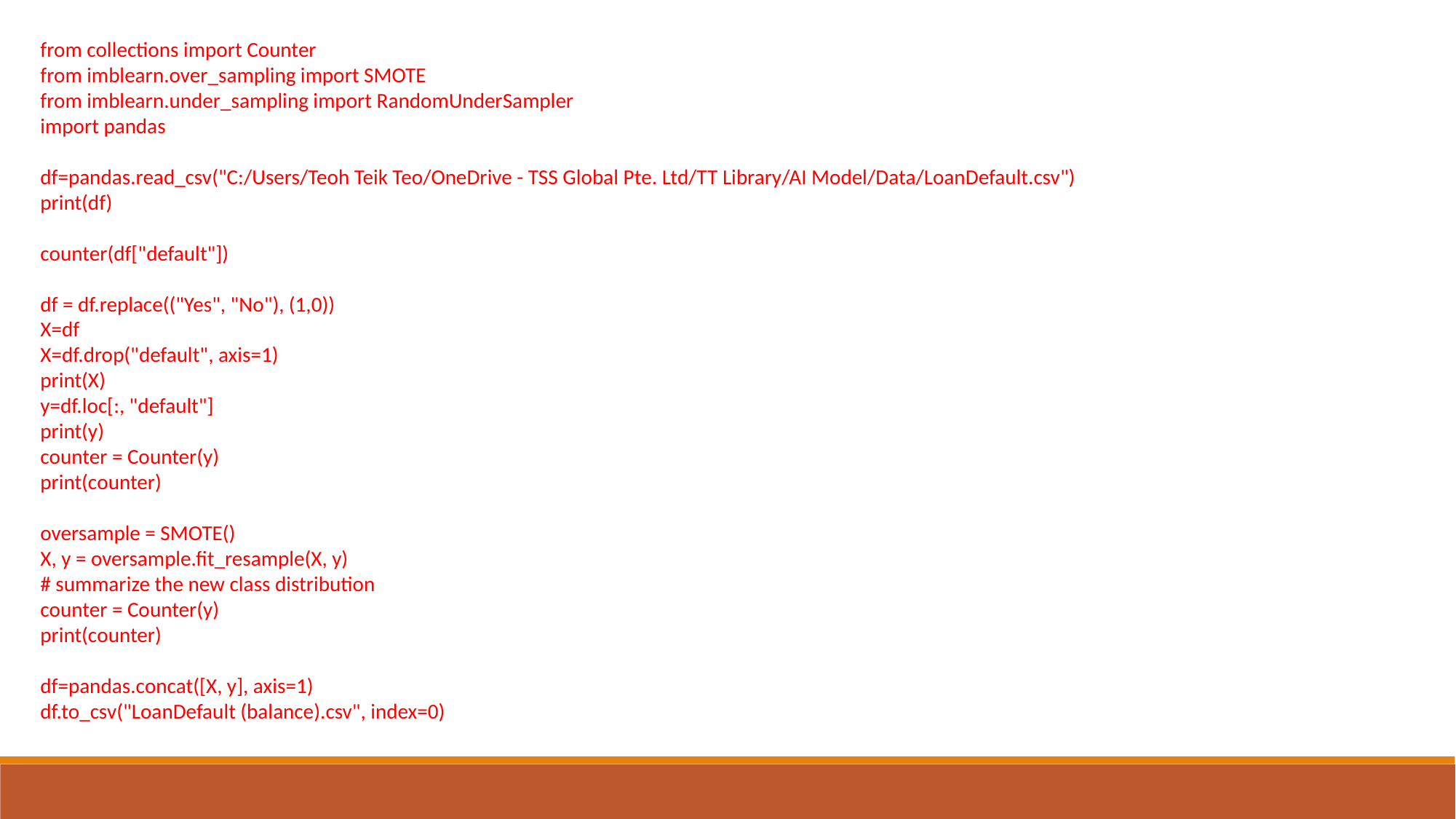

from collections import Counter
from imblearn.over_sampling import SMOTE
from imblearn.under_sampling import RandomUnderSampler
import pandas

df=pandas.read_csv("C:/Users/Teoh Teik Teo/OneDrive - TSS Global Pte. Ltd/TT Library/AI Model/Data/LoanDefault.csv")
print(df)

counter(df["default"])

df = df.replace(("Yes", "No"), (1,0))
X=df
X=df.drop("default", axis=1)
print(X)
y=df.loc[:, "default"]
print(y)
counter = Counter(y)
print(counter)

oversample = SMOTE()
X, y = oversample.fit_resample(X, y)
# summarize the new class distribution
counter = Counter(y)
print(counter)

df=pandas.concat([X, y], axis=1)
df.to_csv("LoanDefault (balance).csv", index=0)